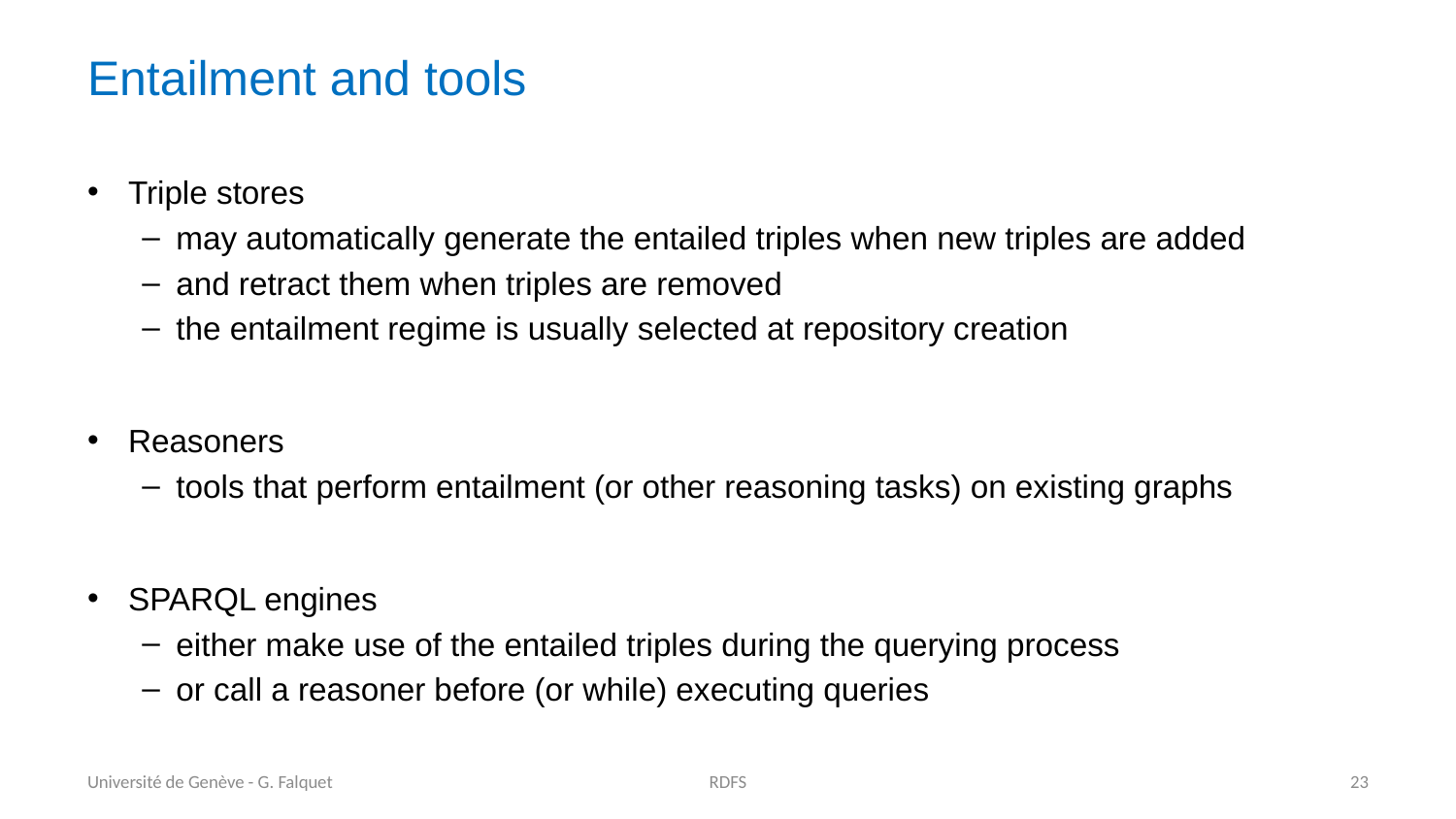

# Entailment and tools
Triple stores
may automatically generate the entailed triples when new triples are added
and retract them when triples are removed
the entailment regime is usually selected at repository creation

Reasoners
tools that perform entailment (or other reasoning tasks) on existing graphs

SPARQL engines
either make use of the entailed triples during the querying process
or call a reasoner before (or while) executing queries
Université de Genève - G. Falquet
RDFS
23